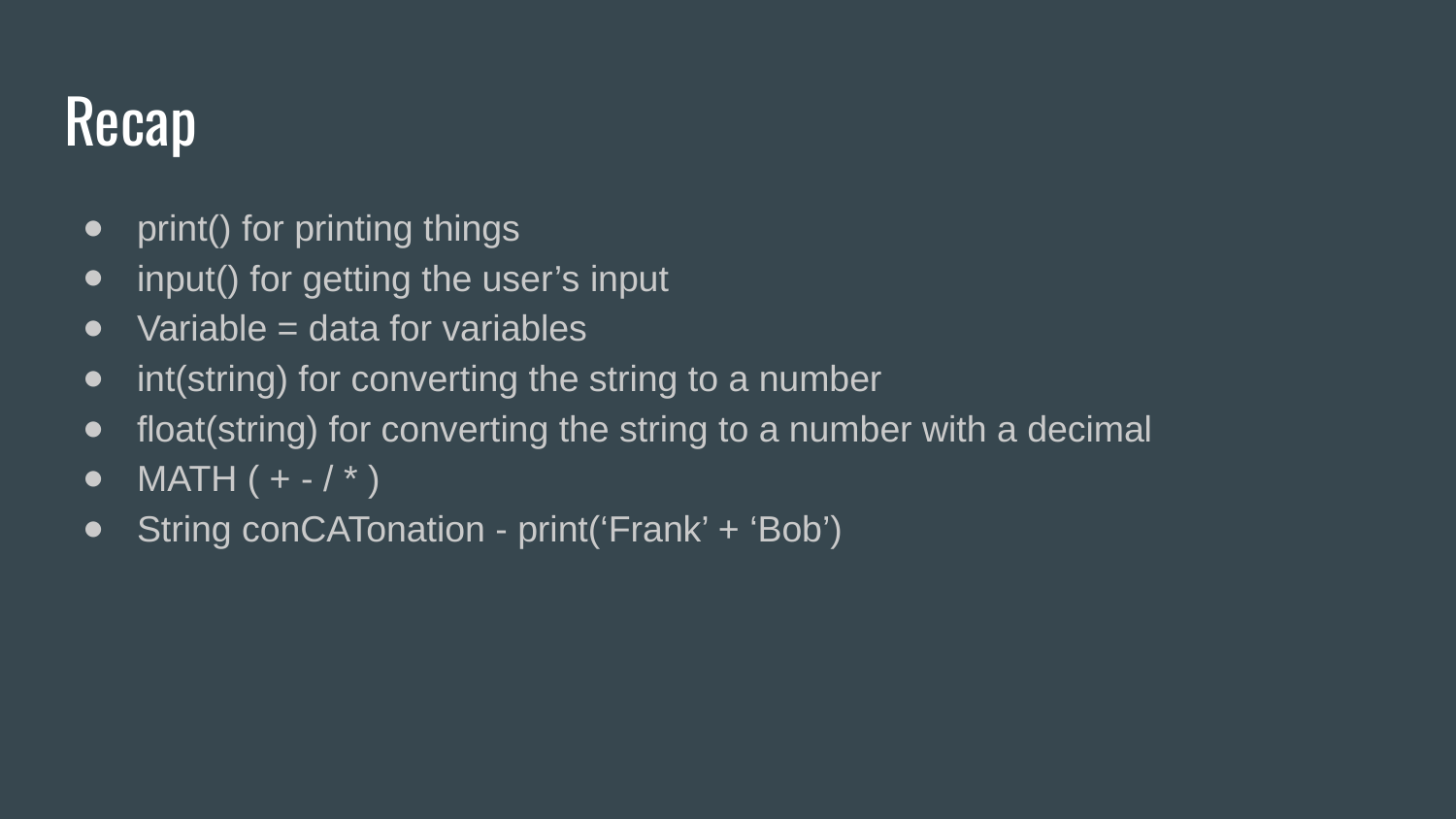

# Recap
print() for printing things
input() for getting the user’s input
Variable = data for variables
int(string) for converting the string to a number
float(string) for converting the string to a number with a decimal
MATH ( + - / * )
String conCATonation - print(‘Frank’ + ‘Bob’)